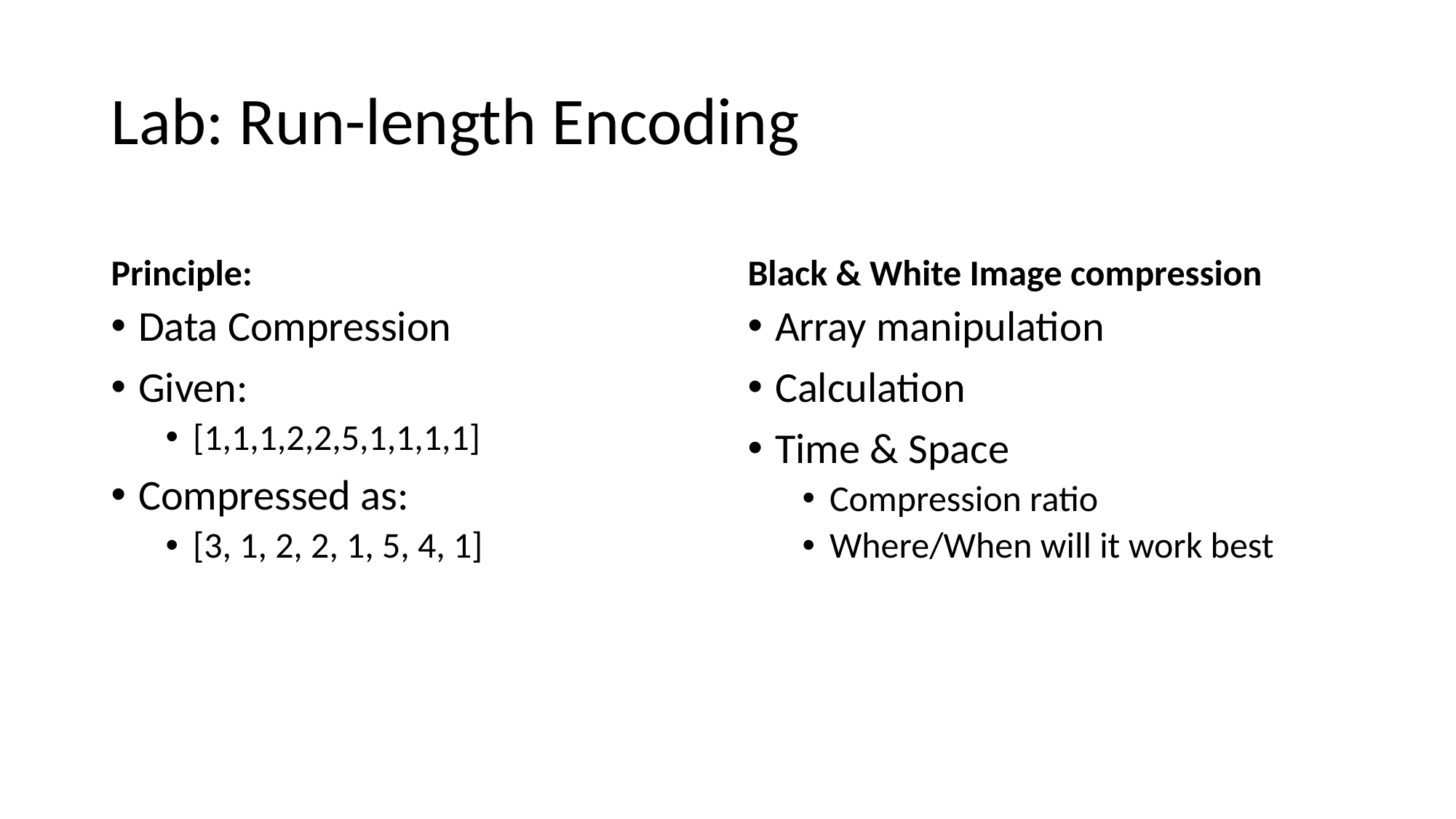

# Lab: Run-length Encoding
Principle:
Black & White Image compression
Data Compression
Given:
[1,1,1,2,2,5,1,1,1,1]
Compressed as:
[3, 1, 2, 2, 1, 5, 4, 1]
Array manipulation
Calculation
Time & Space
Compression ratio
Where/When will it work best